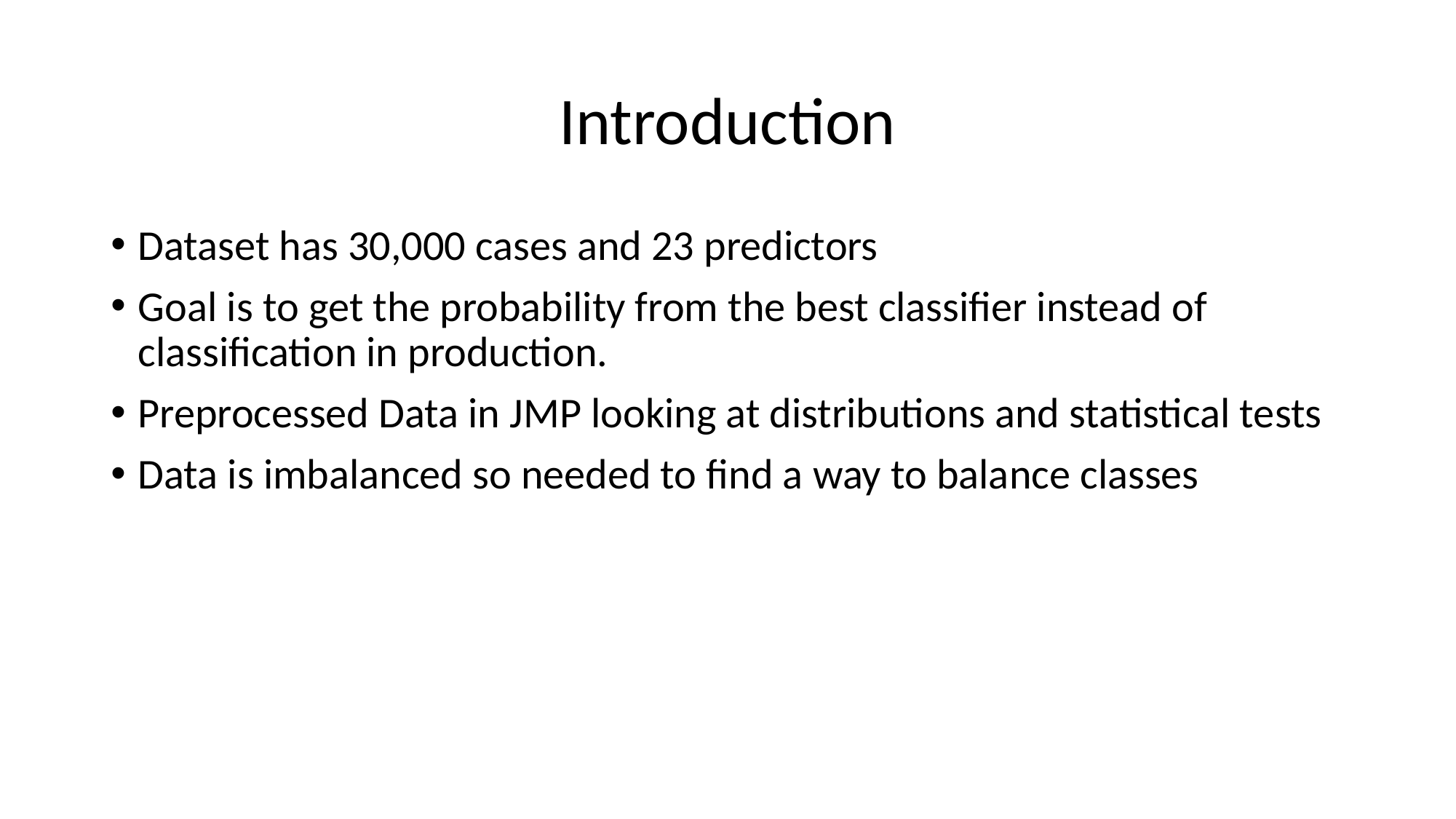

# Introduction
Dataset has 30,000 cases and 23 predictors
Goal is to get the probability from the best classifier instead of classification in production.
Preprocessed Data in JMP looking at distributions and statistical tests
Data is imbalanced so needed to find a way to balance classes